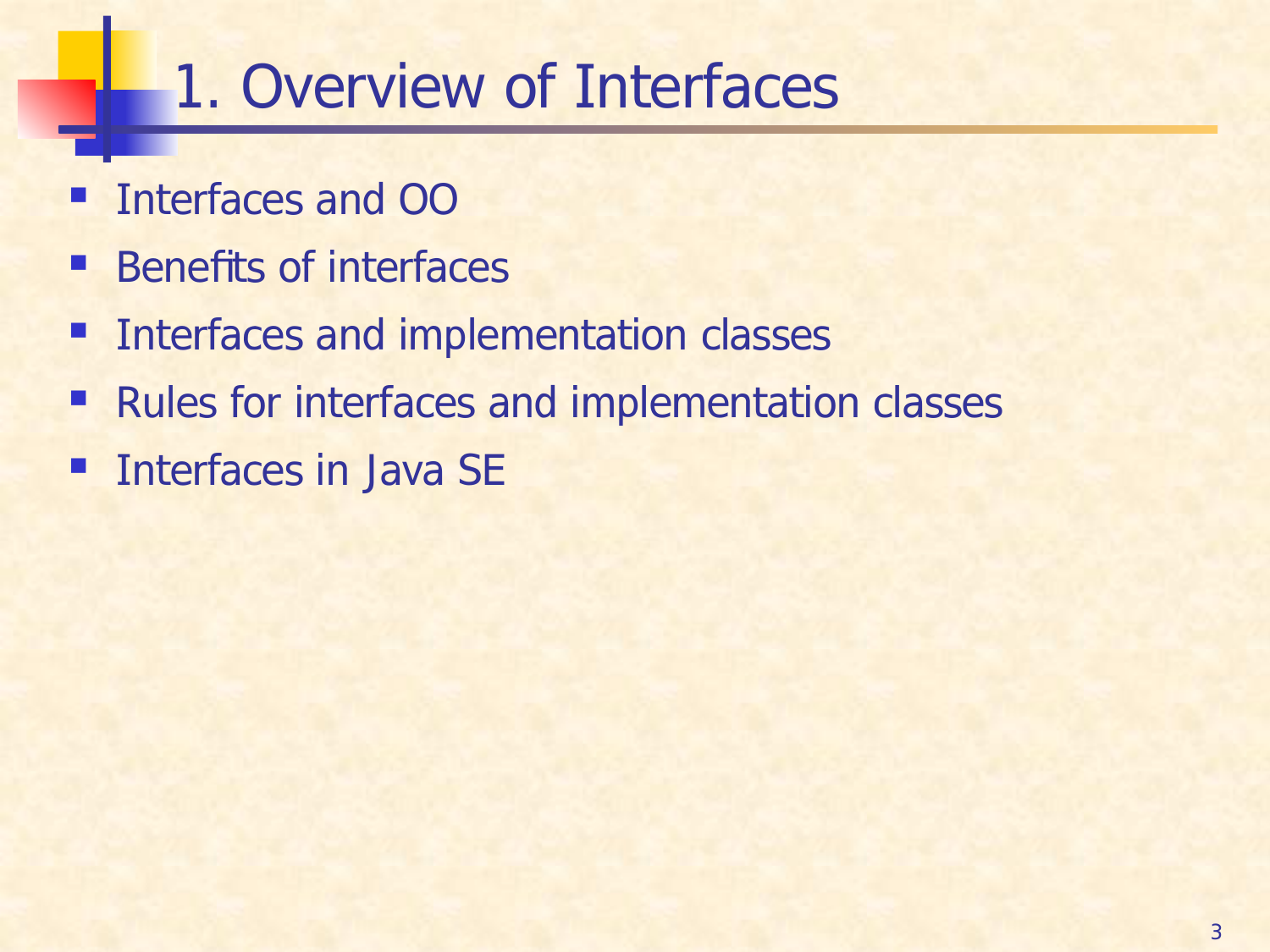

# 1. Overview of Interfaces
Interfaces and OO
Benefits of interfaces
Interfaces and implementation classes
Rules for interfaces and implementation classes
Interfaces in Java SE
3